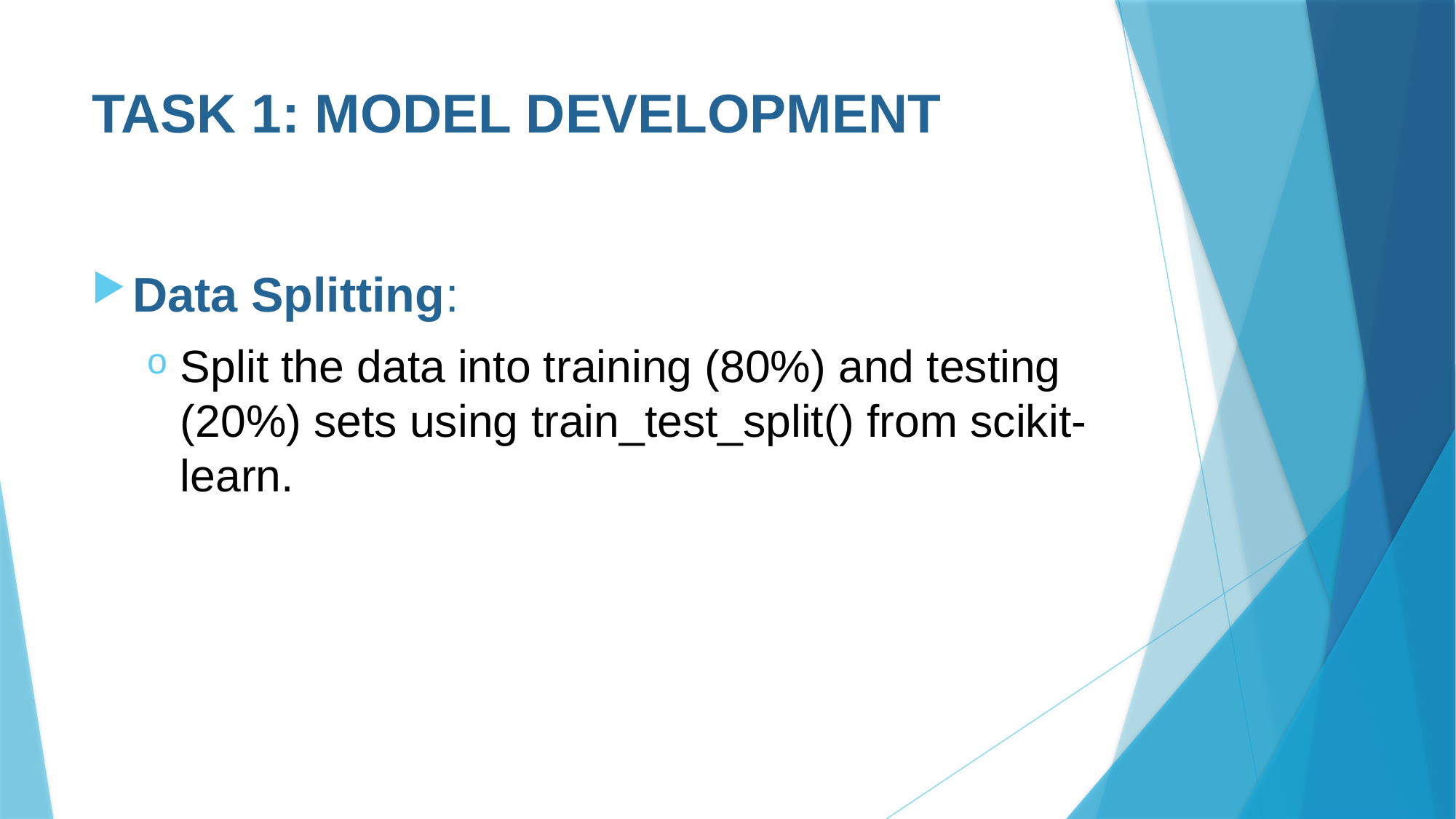

# TASK 1: MODEL DEVELOPMENT
Data Splitting:
Split the data into training (80%) and testing (20%) sets using train_test_split() from scikit-learn.